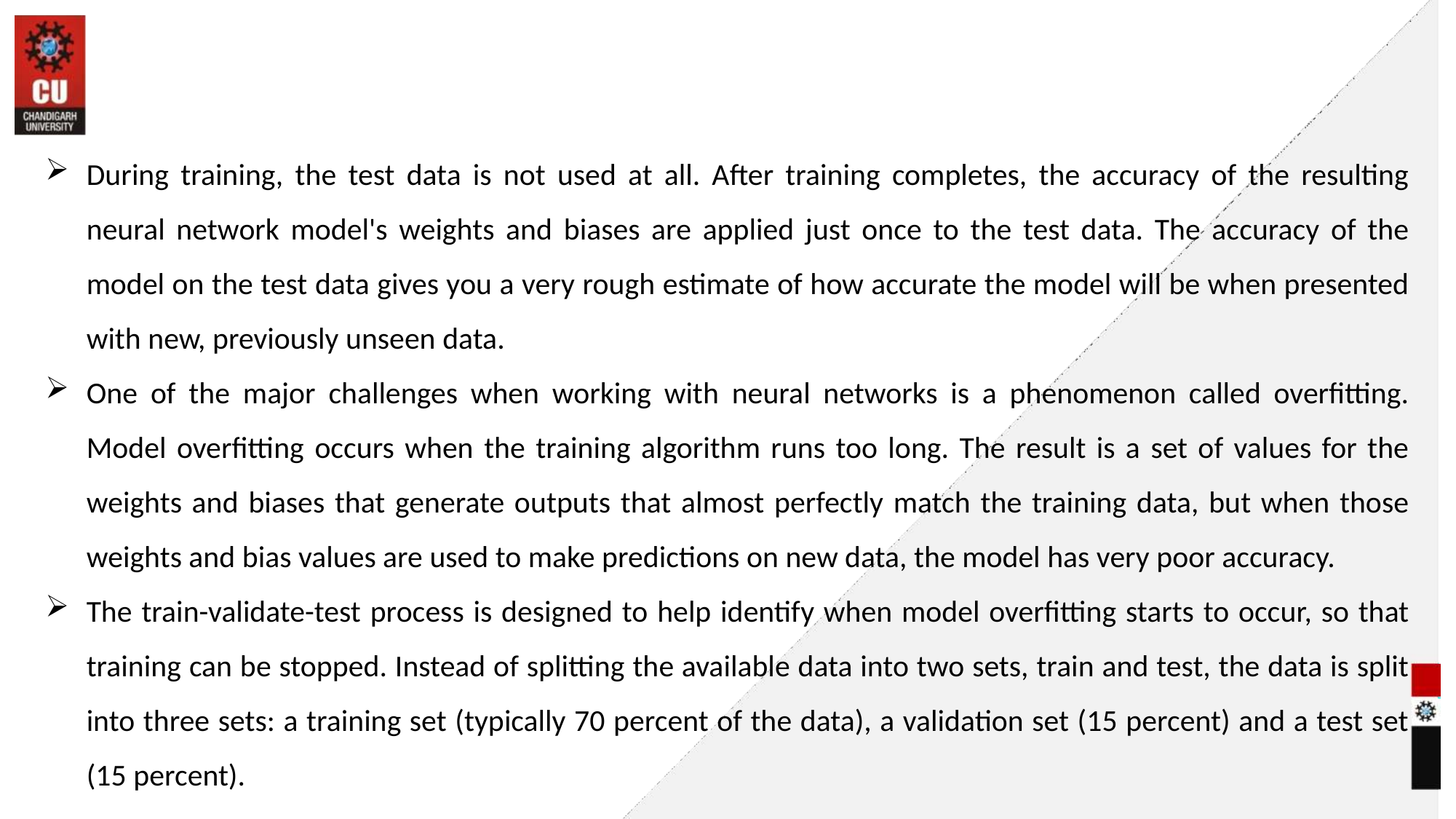

#
During training, the test data is not used at all. After training completes, the accuracy of the resulting neural network model's weights and biases are applied just once to the test data. The accuracy of the model on the test data gives you a very rough estimate of how accurate the model will be when presented with new, previously unseen data.
One of the major challenges when working with neural networks is a phenomenon called overfitting. Model overfitting occurs when the training algorithm runs too long. The result is a set of values for the weights and biases that generate outputs that almost perfectly match the training data, but when those weights and bias values are used to make predictions on new data, the model has very poor accuracy.
The train-validate-test process is designed to help identify when model overfitting starts to occur, so that training can be stopped. Instead of splitting the available data into two sets, train and test, the data is split into three sets: a training set (typically 70 percent of the data), a validation set (15 percent) and a test set (15 percent).